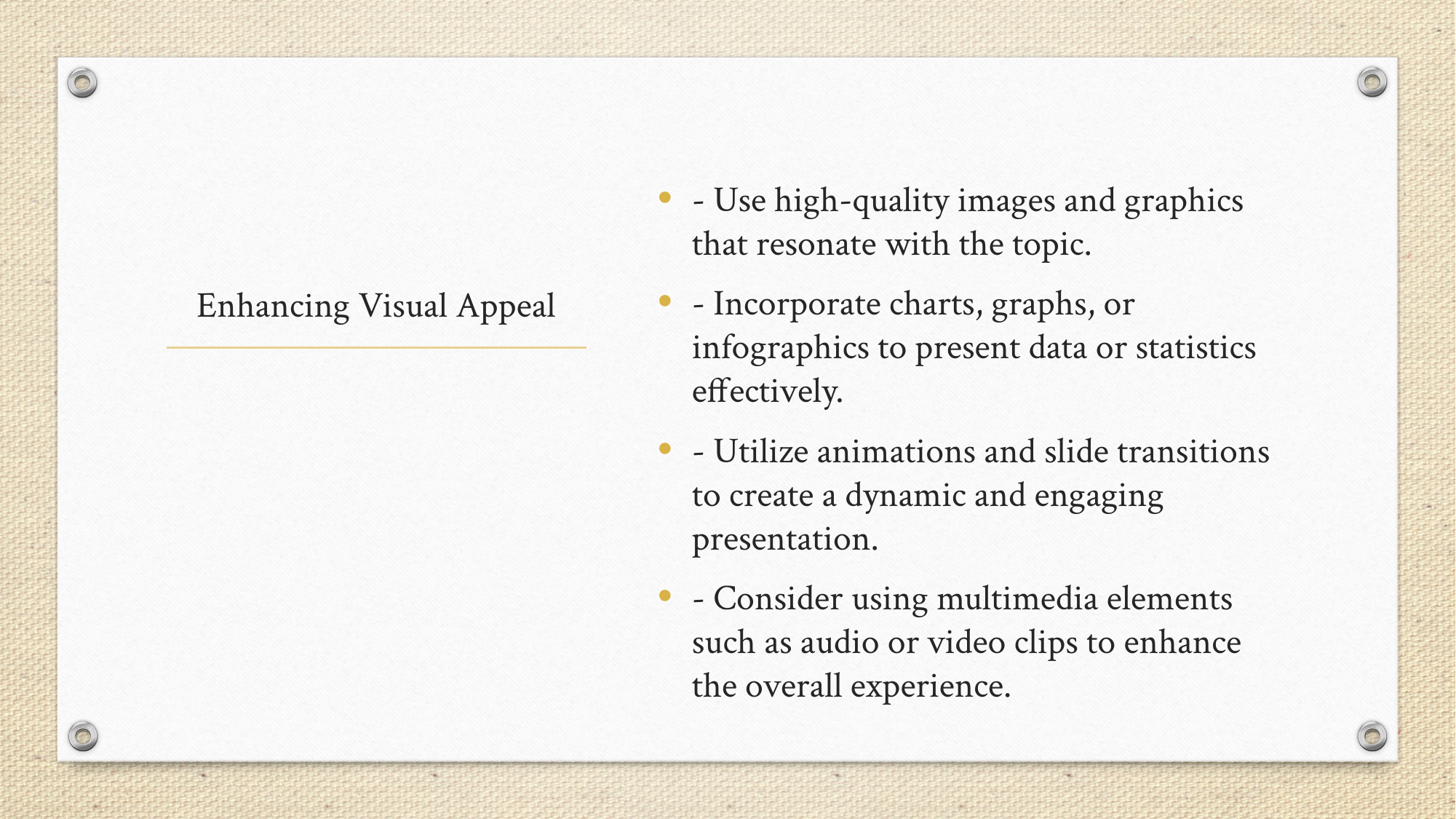

- Use high-quality images and graphics that resonate with the topic.
- Incorporate charts, graphs, or infographics to present data or statistics effectively.
- Utilize animations and slide transitions to create a dynamic and engaging presentation.
- Consider using multimedia elements such as audio or video clips to enhance the overall experience.
# Enhancing Visual Appeal